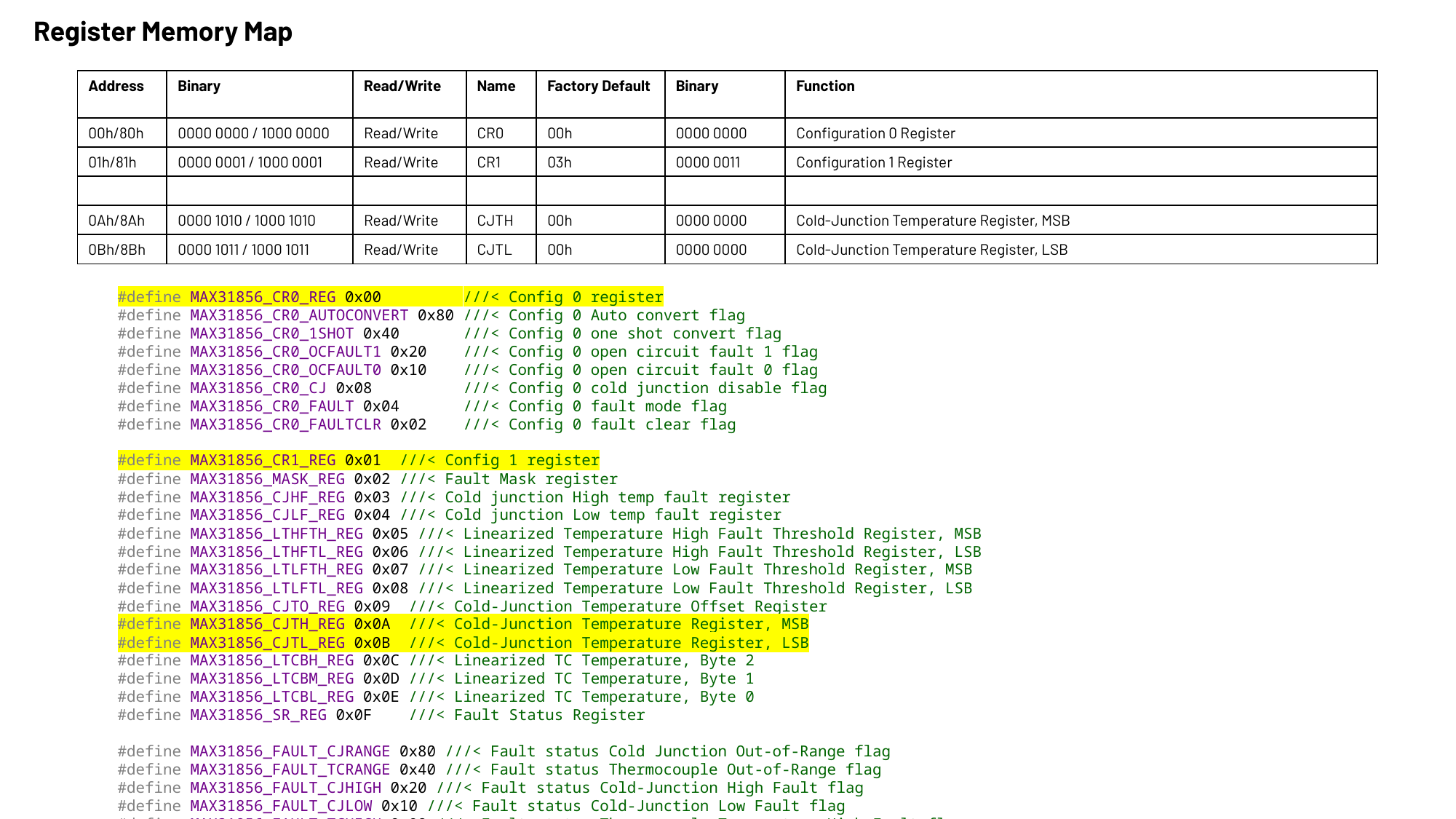

Register Memory Map
| Address | Binary | Read/Write | Name | Factory Default | Binary | Function |
| --- | --- | --- | --- | --- | --- | --- |
| 00h/80h | 0000 0000 / 1000 0000 | Read/Write | CR0 | 00h | 0000 0000 | Configuration 0 Register |
| 01h/81h | 0000 0001 / 1000 0001 | Read/Write | CR1 | 03h | 0000 0011 | Configuration 1 Register |
|  |  |  |  |  |  |  |
| 0Ah/8Ah | 0000 1010 / 1000 1010 | Read/Write | CJTH | 00h | 0000 0000 | Cold-Junction Temperature Register, MSB |
| 0Bh/8Bh | 0000 1011 / 1000 1011 | Read/Write | CJTL | 00h | 0000 0000 | Cold-Junction Temperature Register, LSB |
#define MAX31856_CR0_REG 0x00         ///< Config 0 register
#define MAX31856_CR0_AUTOCONVERT 0x80 ///< Config 0 Auto convert flag
#define MAX31856_CR0_1SHOT 0x40       ///< Config 0 one shot convert flag
#define MAX31856_CR0_OCFAULT1 0x20    ///< Config 0 open circuit fault 1 flag
#define MAX31856_CR0_OCFAULT0 0x10    ///< Config 0 open circuit fault 0 flag
#define MAX31856_CR0_CJ 0x08          ///< Config 0 cold junction disable flag
#define MAX31856_CR0_FAULT 0x04       ///< Config 0 fault mode flag
#define MAX31856_CR0_FAULTCLR 0x02    ///< Config 0 fault clear flag

#define MAX31856_CR1_REG 0x01  ///< Config 1 register
#define MAX31856_MASK_REG 0x02 ///< Fault Mask register
#define MAX31856_CJHF_REG 0x03 ///< Cold junction High temp fault register
#define MAX31856_CJLF_REG 0x04 ///< Cold junction Low temp fault register
#define MAX31856_LTHFTH_REG 0x05 ///< Linearized Temperature High Fault Threshold Register, MSB
#define MAX31856_LTHFTL_REG 0x06 ///< Linearized Temperature High Fault Threshold Register, LSB
#define MAX31856_LTLFTH_REG 0x07 ///< Linearized Temperature Low Fault Threshold Register, MSB
#define MAX31856_LTLFTL_REG 0x08 ///< Linearized Temperature Low Fault Threshold Register, LSB
#define MAX31856_CJTO_REG 0x09  ///< Cold-Junction Temperature Offset Register
#define MAX31856_CJTH_REG 0x0A  ///< Cold-Junction Temperature Register, MSB
#define MAX31856_CJTL_REG 0x0B  ///< Cold-Junction Temperature Register, LSB
#define MAX31856_LTCBH_REG 0x0C ///< Linearized TC Temperature, Byte 2
#define MAX31856_LTCBM_REG 0x0D ///< Linearized TC Temperature, Byte 1
#define MAX31856_LTCBL_REG 0x0E ///< Linearized TC Temperature, Byte 0
#define MAX31856_SR_REG 0x0F    ///< Fault Status Register

#define MAX31856_FAULT_CJRANGE 0x80 ///< Fault status Cold Junction Out-of-Range flag
#define MAX31856_FAULT_TCRANGE 0x40 ///< Fault status Thermocouple Out-of-Range flag
#define MAX31856_FAULT_CJHIGH 0x20 ///< Fault status Cold-Junction High Fault flag
#define MAX31856_FAULT_CJLOW 0x10 ///< Fault status Cold-Junction Low Fault flag
#define MAX31856_FAULT_TCHIGH 0x08 ///< Fault status Thermocouple Temperature High Fault flag
#define MAX31856_FAULT_TCLOW 0x04 ///< Fault status Thermocouple Temperature Low Fault flag
#define MAX31856_FAULT_OVUV 0x02 ///< Fault status Overvoltage or Undervoltage Input Fault flag
#define MAX31856_FAULT_OPEN 0x01 ///< Fault status Thermocouple Open-Circuit Fault flag